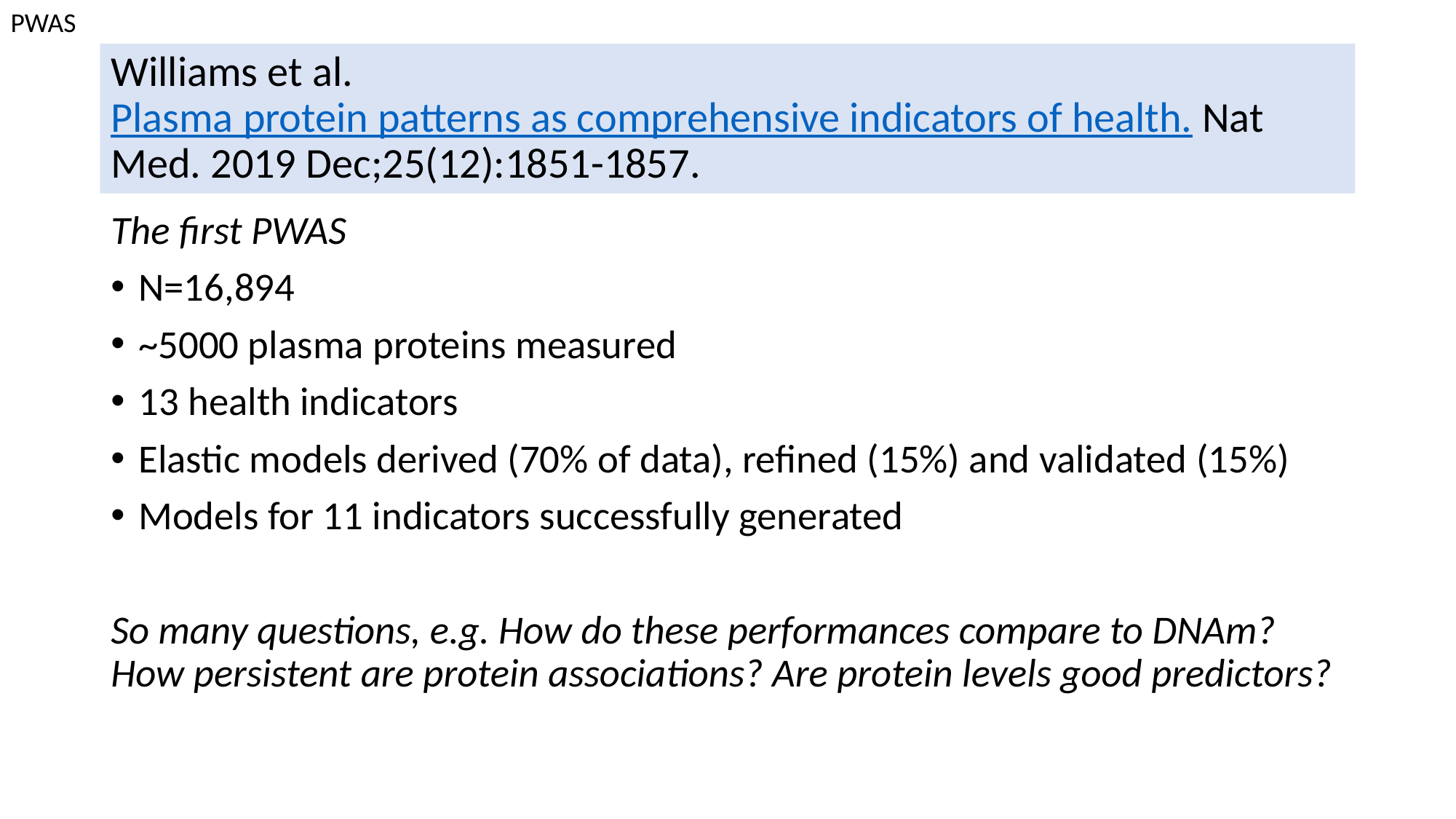

PWAS
# Williams et al. Plasma protein patterns as comprehensive indicators of health. Nat Med. 2019 Dec;25(12):1851-1857.
The first PWAS
N=16,894
~5000 plasma proteins measured
13 health indicators
Elastic models derived (70% of data), refined (15%) and validated (15%)
Models for 11 indicators successfully generated

So many questions, e.g. How do these performances compare to DNAm? How persistent are protein associations? Are protein levels good predictors?